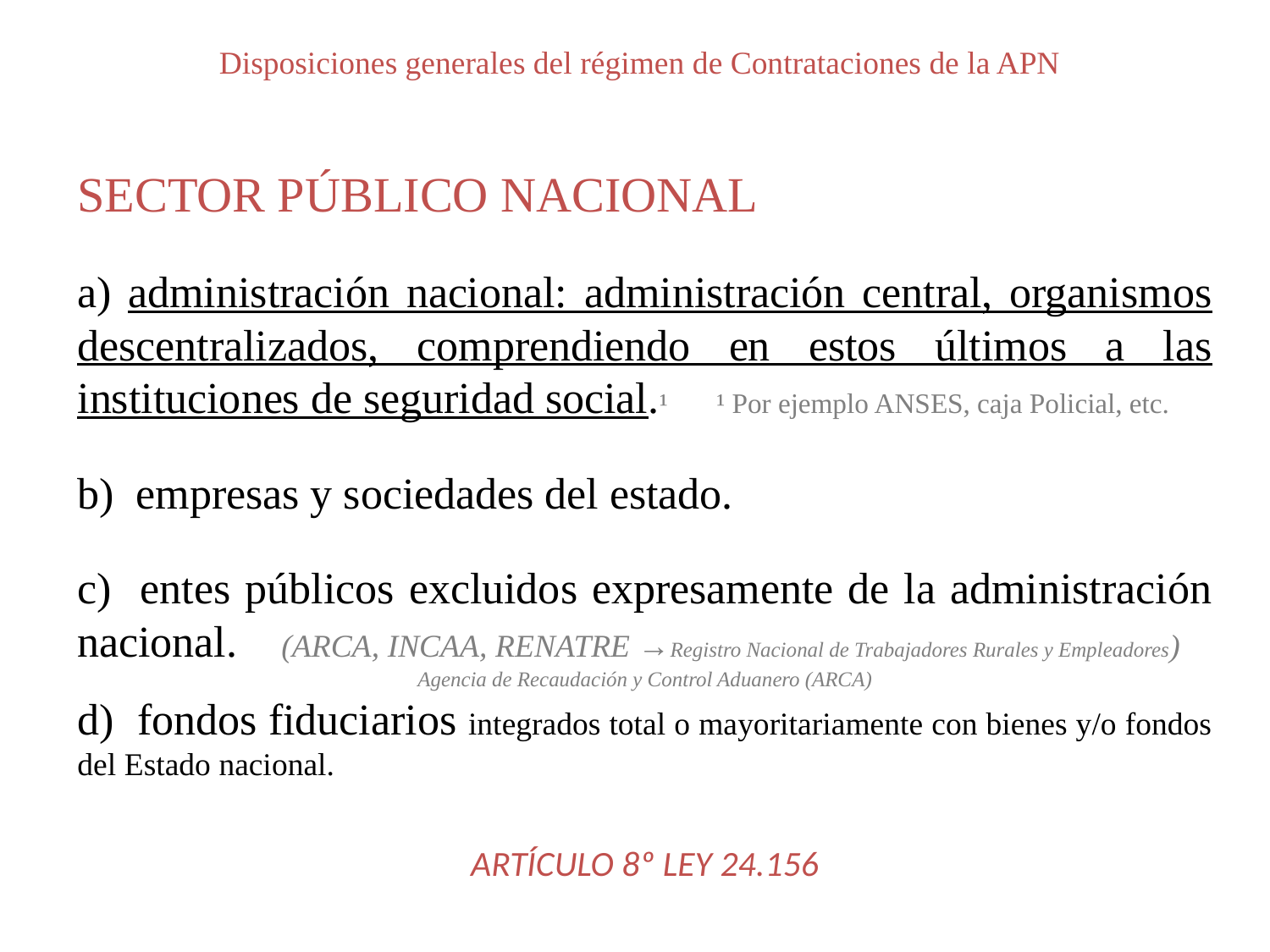

Disposiciones generales del régimen de Contrataciones de la APN
SECTOR PÚBLICO NACIONAL

a) administración nacional: administración central, organismos descentralizados, comprendiendo en estos últimos a las instituciones de seguridad social.¹       ¹ Por ejemplo ANSES, caja Policial, etc.

b)  empresas y sociedades del estado.

c)  entes públicos excluidos expresamente de la administración nacional.    (ARCA, INCAA, RENATRE →Registro Nacional de Trabajadores Rurales y Empleadores)
Agencia de Recaudación y Control Aduanero (ARCA)
d)  fondos fiduciarios integrados total o mayoritariamente con bienes y/o fondos del Estado nacional.

ARTÍCULO 8º LEY 24.156